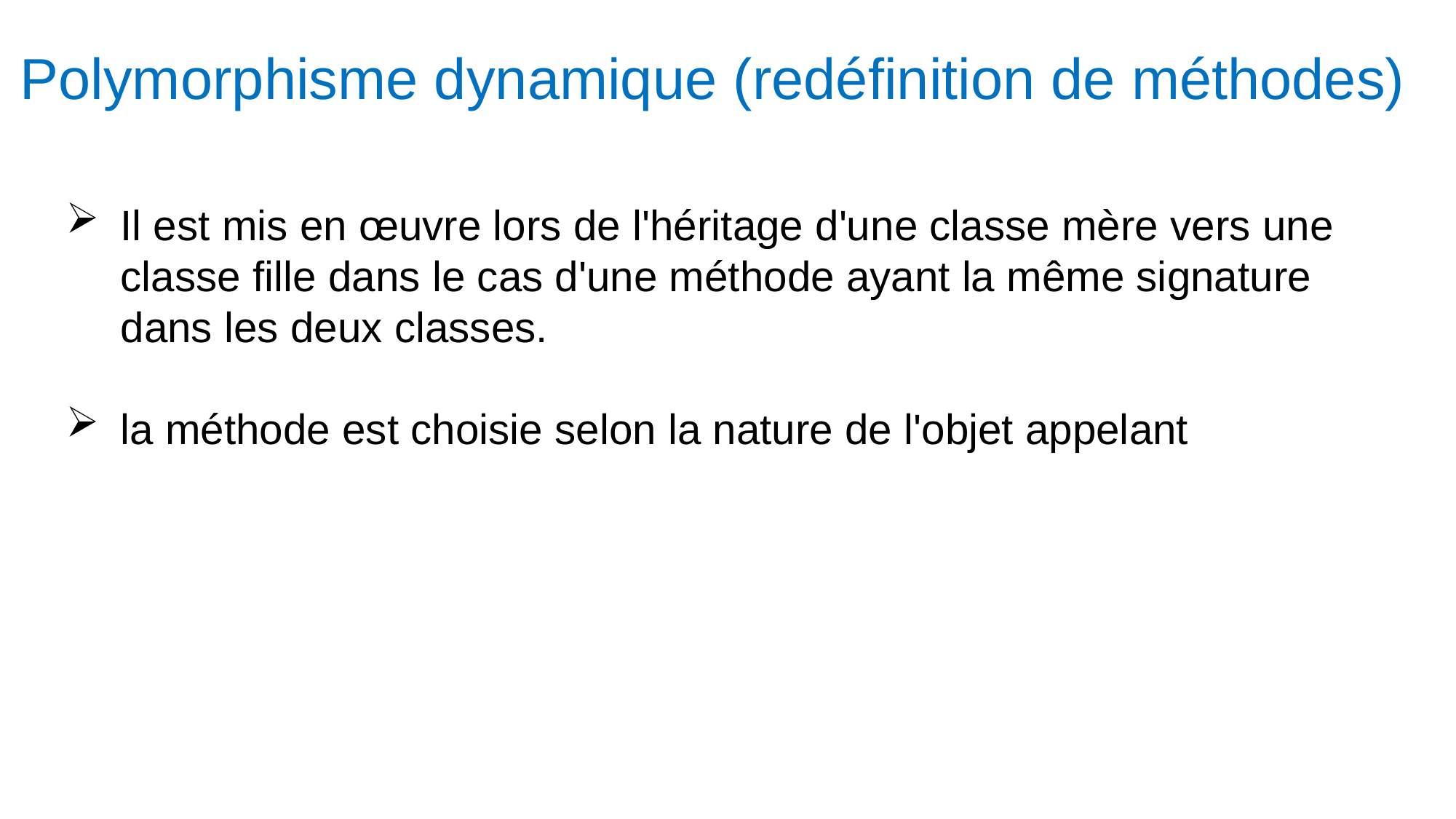

Polymorphisme dynamique (redéfinition de méthodes)
Il est mis en œuvre lors de l'héritage d'une classe mère vers une classe fille dans le cas d'une méthode ayant la même signature dans les deux classes.

la méthode est choisie selon la nature de l'objet appelant